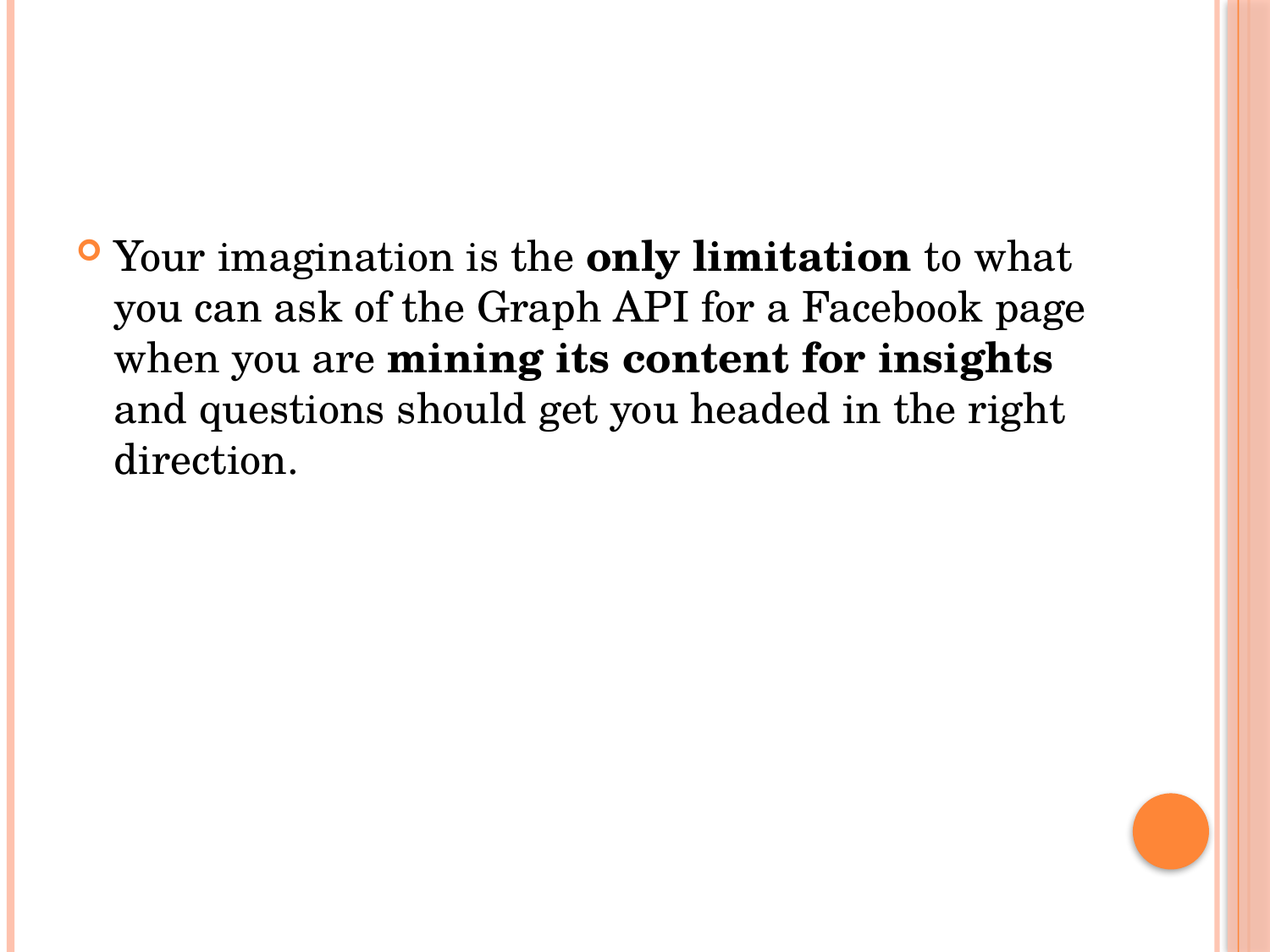

#
Your imagination is the only limitation to what you can ask of the Graph API for a Facebook page when you are mining its content for insights and questions should get you headed in the right direction.